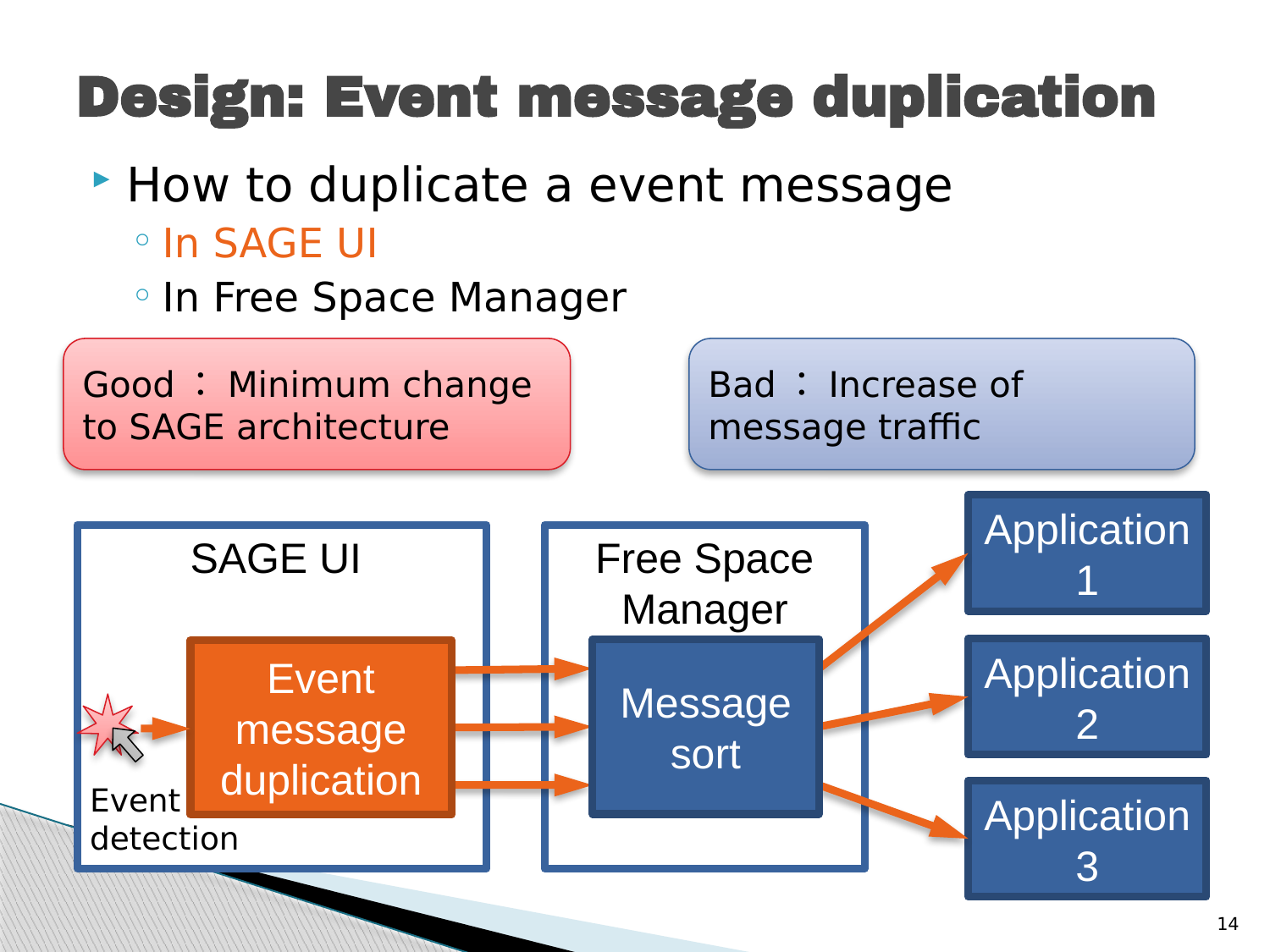

# Design: Event message duplication
How to duplicate a event message
In SAGE UI
In Free Space Manager

Good：Minimum change to SAGE architecture
Bad：Increase of
message traffic
Application 1
SAGE UI
Free Space Manager
Application 2
Message sort
Event
message
duplication

Event
detection
Application 3
14